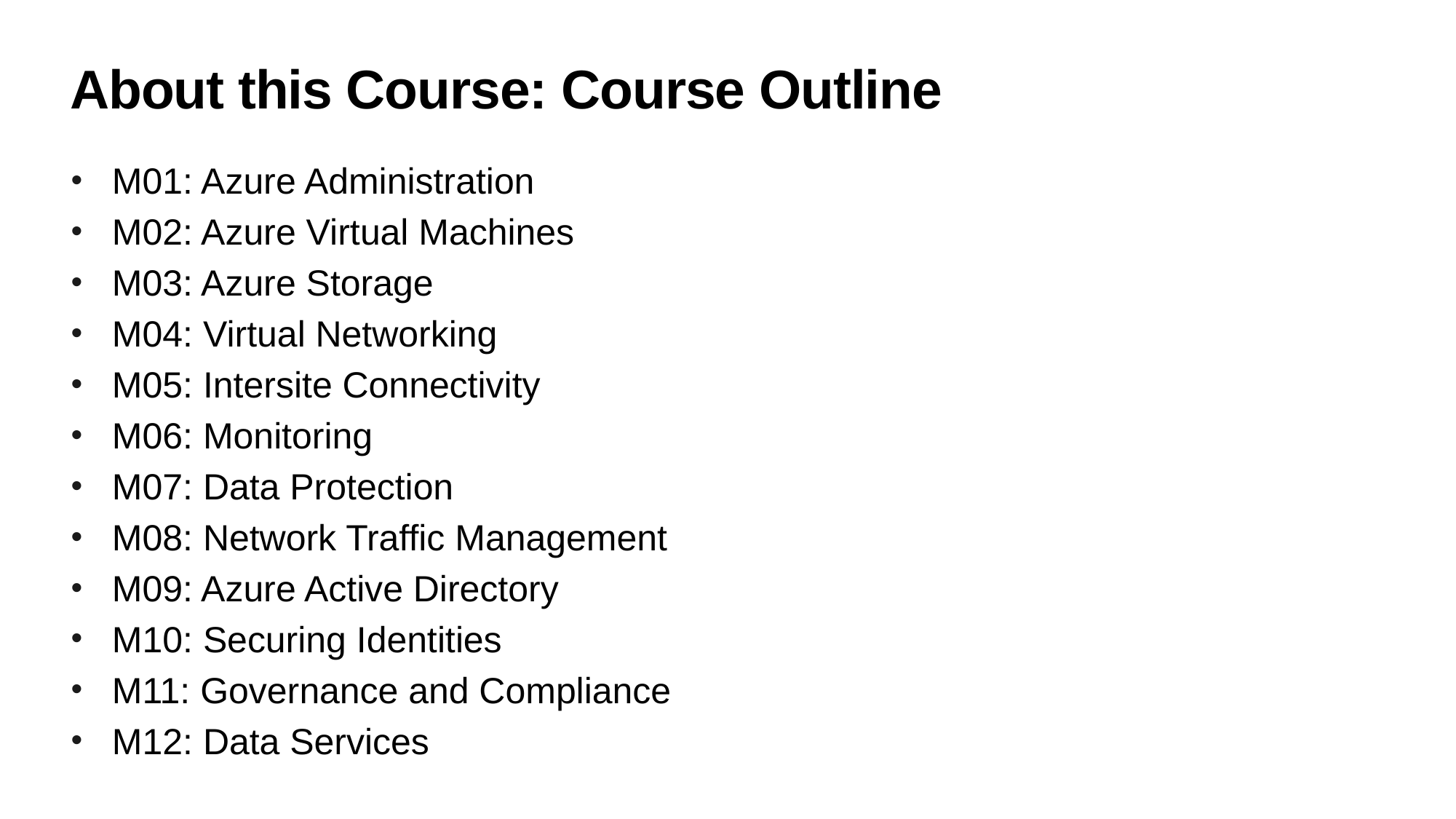

# About this Course: Course Outline
M01: Azure Administration
M02: Azure Virtual Machines
M03: Azure Storage
M04: Virtual Networking
M05: Intersite Connectivity
M06: Monitoring
M07: Data Protection
M08: Network Traffic Management
M09: Azure Active Directory
M10: Securing Identities
M11: Governance and Compliance
M12: Data Services